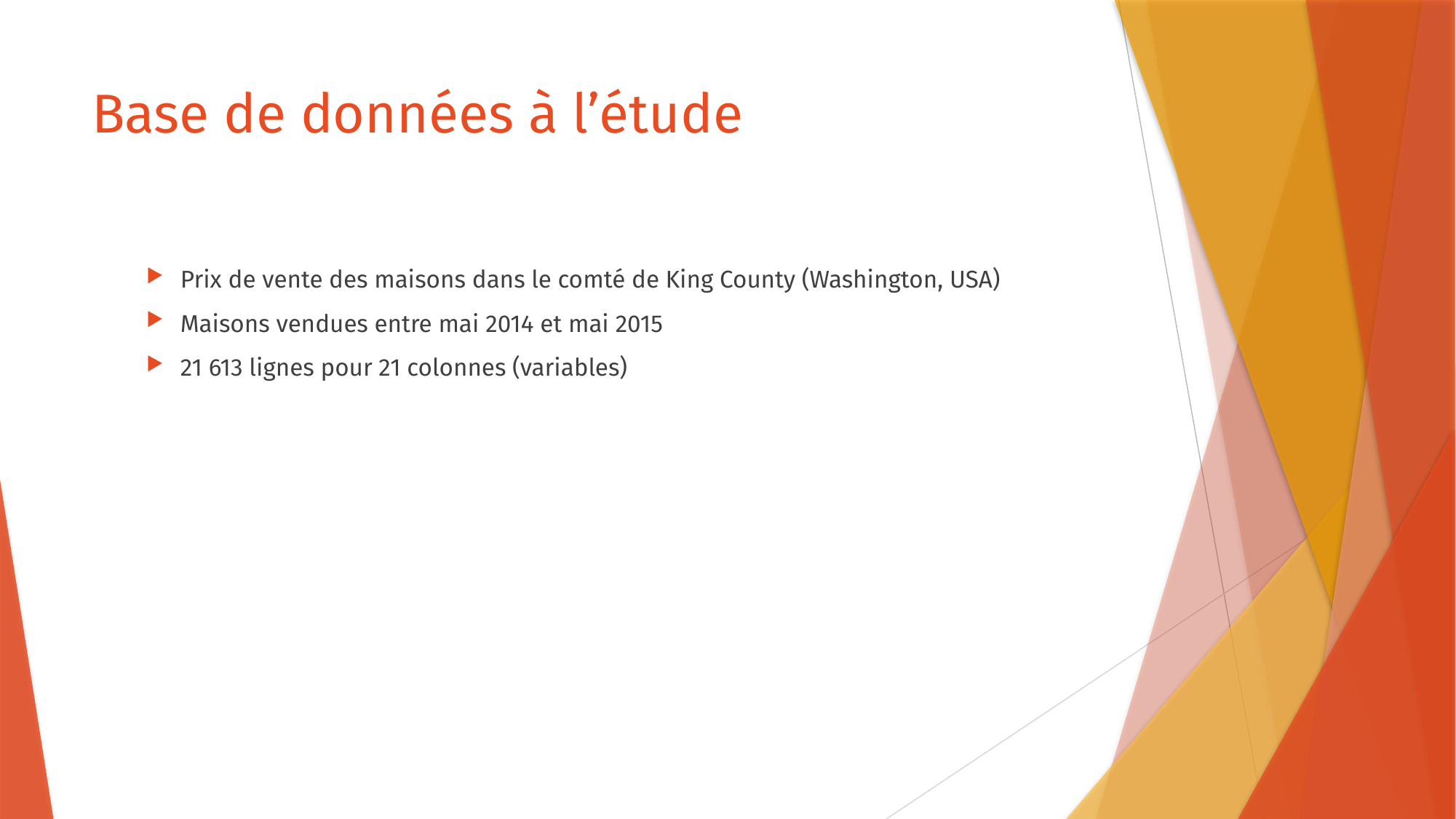

# Base de données à l’étude
Prix de vente des maisons dans le comté de King County (Washington, USA)
Maisons vendues entre mai 2014 et mai 2015
21 613 lignes pour 21 colonnes (variables)